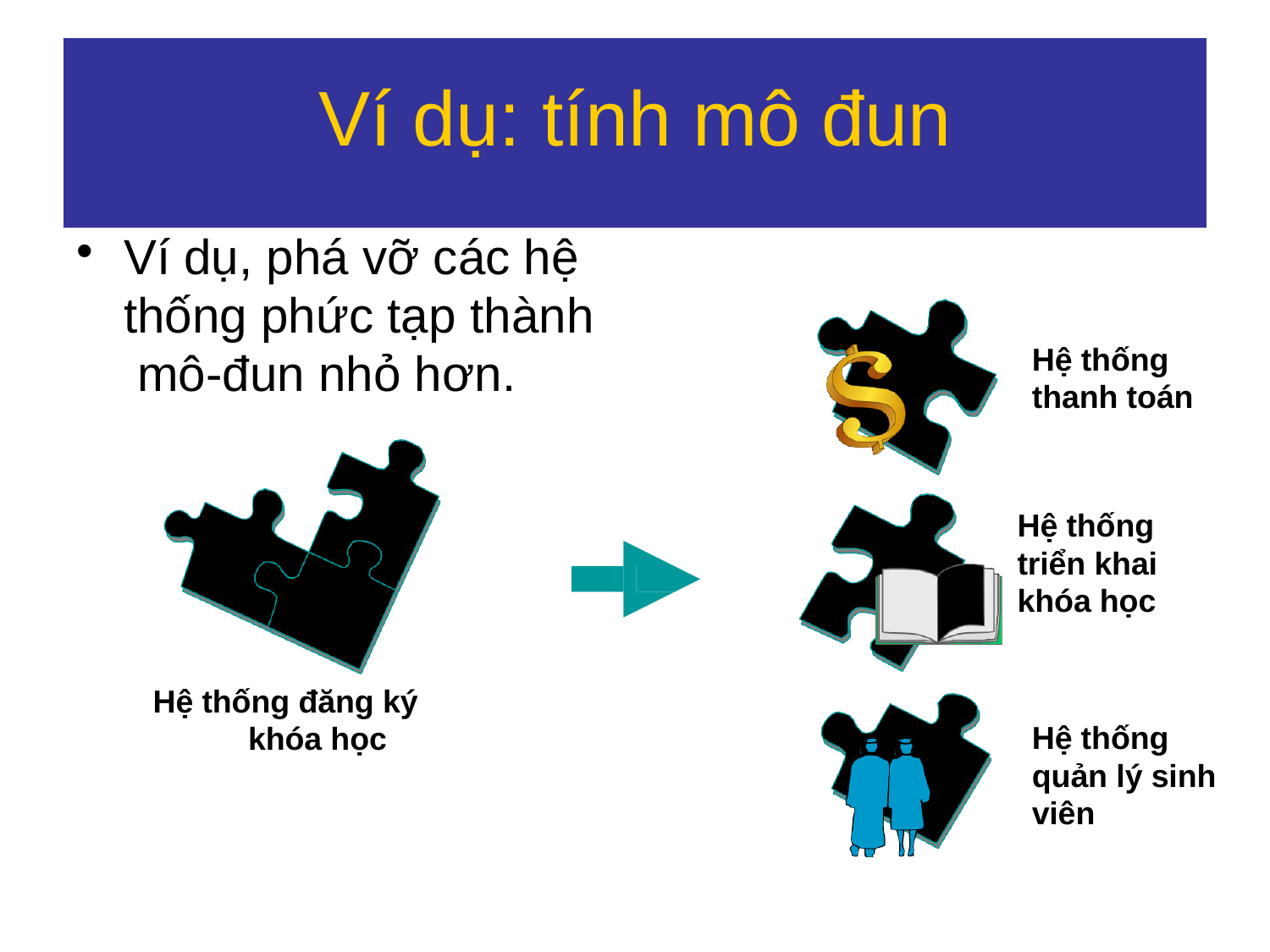

# Ví dụ: tính mô đun
Ví dụ, phá vỡ các hệ thống phức tạp thành  mô-đun nhỏ hơn.

Hệ thống thanh toán

Hệ thống triển khai khóa học

Hệ thống đăng ký khóa học

Hệ thống quản lý sinh viên